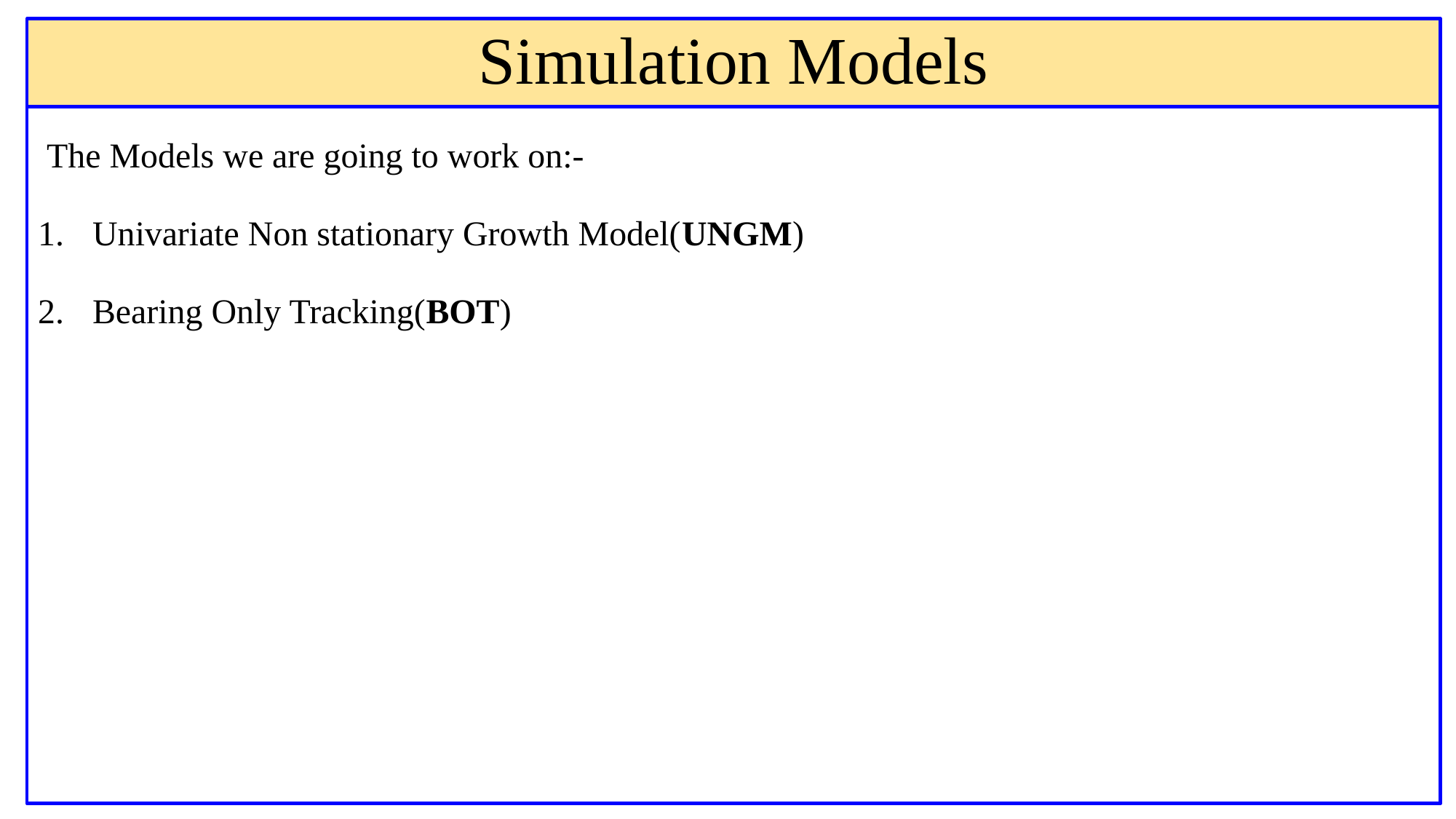

# Simulation Models
 The Models we are going to work on:-
Univariate Non stationary Growth Model(UNGM)
Bearing Only Tracking(BOT)